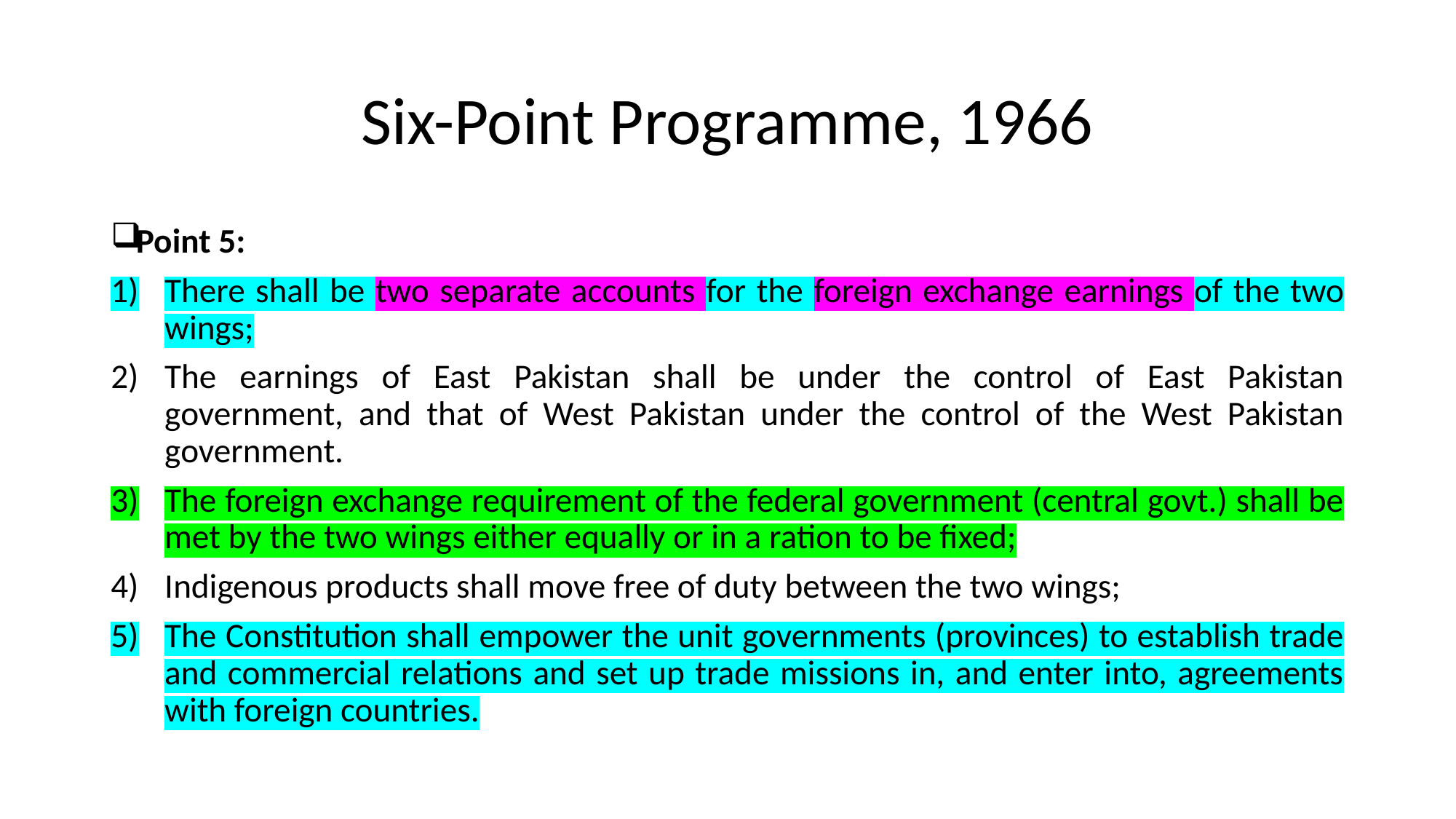

# Six-Point Programme, 1966
Point 5:
There shall be two separate accounts for the foreign exchange earnings of the two wings;
The earnings of East Pakistan shall be under the control of East Pakistan government, and that of West Pakistan under the control of the West Pakistan government.
The foreign exchange requirement of the federal government (central govt.) shall be met by the two wings either equally or in a ration to be fixed;
Indigenous products shall move free of duty between the two wings;
The Constitution shall empower the unit governments (provinces) to establish trade and commercial relations and set up trade missions in, and enter into, agreements with foreign countries.